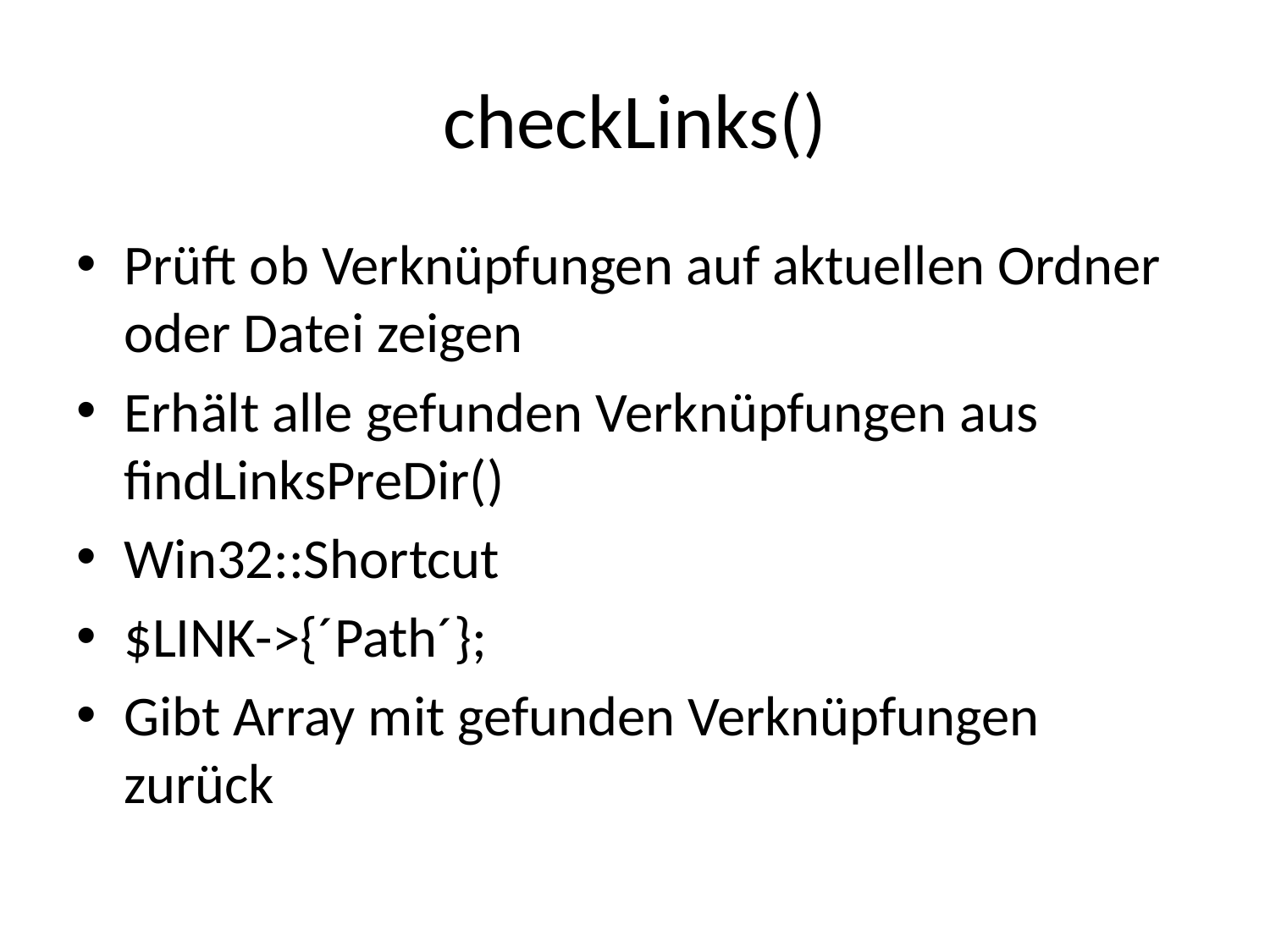

# checkLinks()
Prüft ob Verknüpfungen auf aktuellen Ordner oder Datei zeigen
Erhält alle gefunden Verknüpfungen aus findLinksPreDir()
Win32::Shortcut
$LINK->{´Path´};
Gibt Array mit gefunden Verknüpfungen zurück